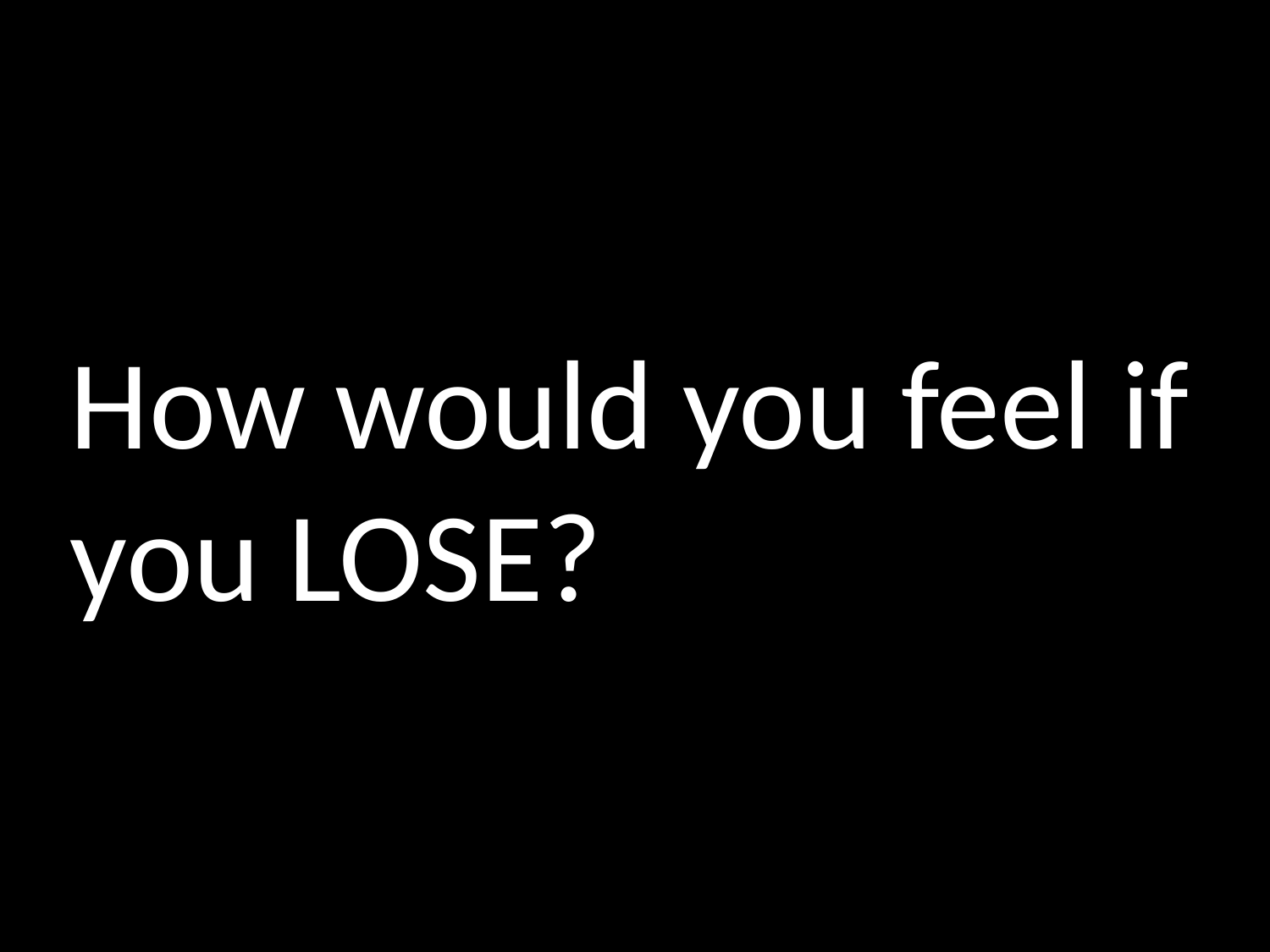

How would you feel if you LOSE?